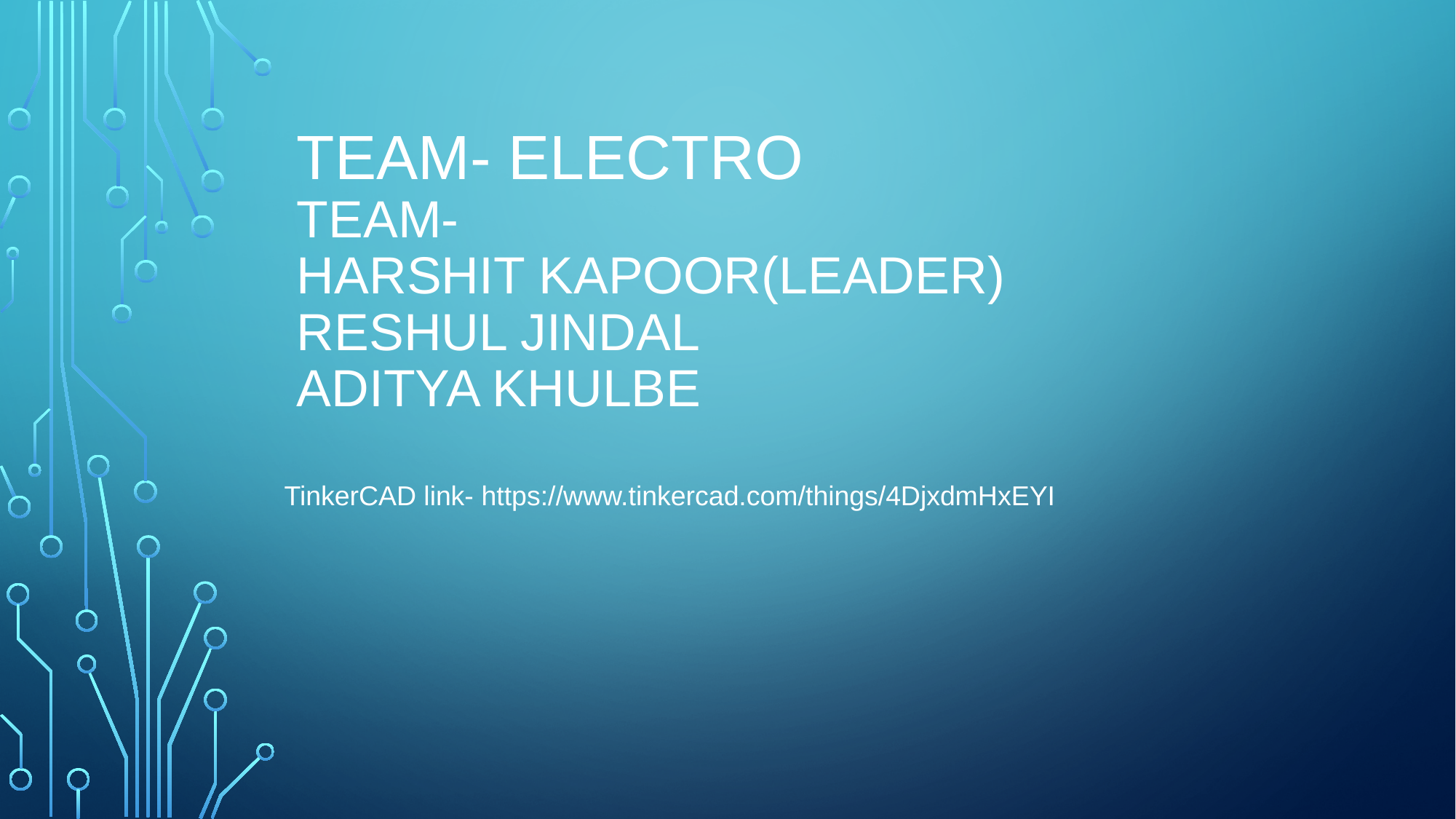

# Team- ELECTRO Team- Harshit Kapoor(leader) Reshul Jindal Aditya Khulbe
TinkerCAD link- https://www.tinkercad.com/things/4DjxdmHxEYI